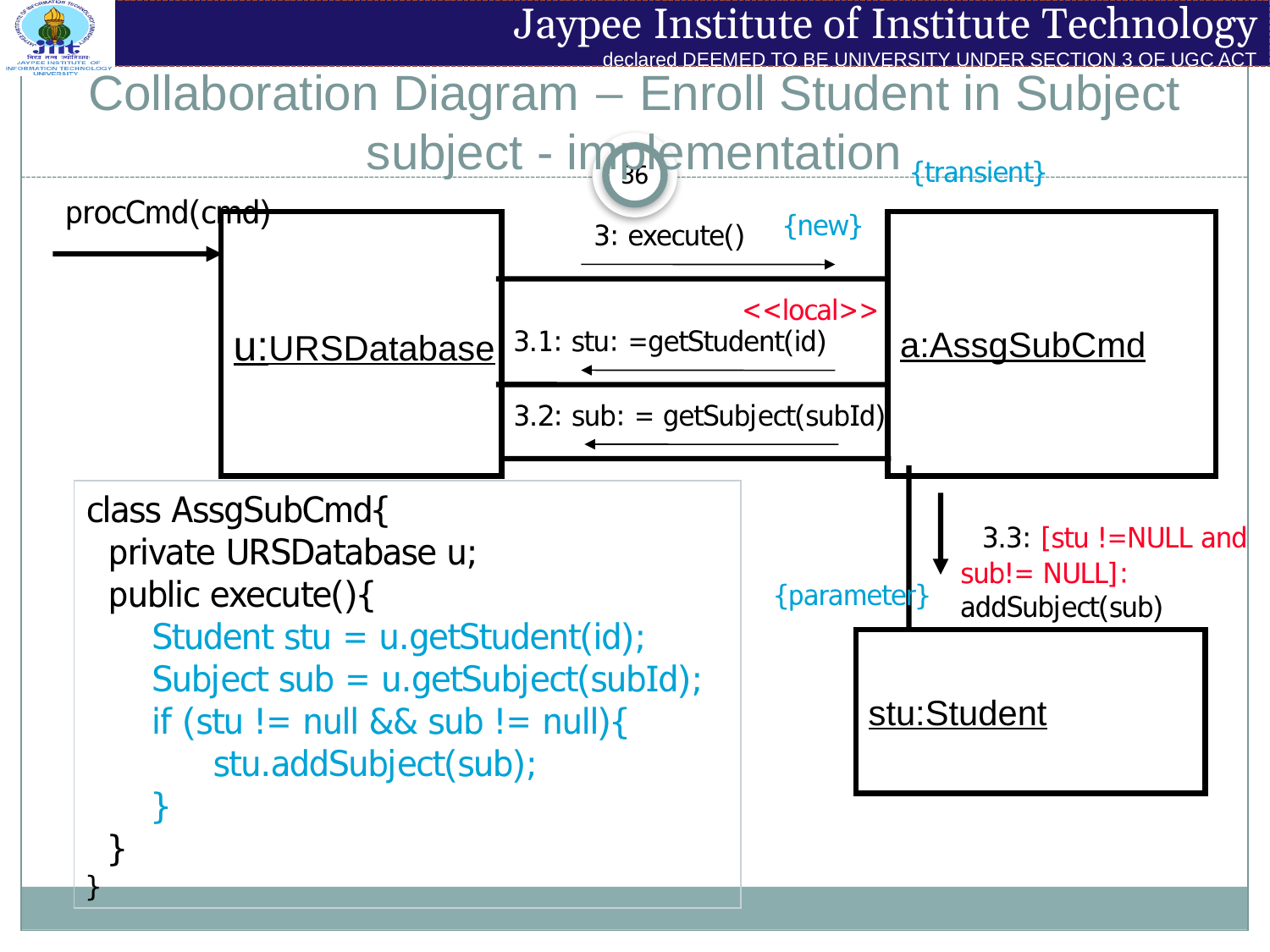

# Collaboration Diagram – Enroll Student in Subject subject - implementation

procCmd(cmd)

{transient}
{new}
u:URSDatabase
3: execute()

<<local>>
a:AssgSubCmd
3.1: stu: =getStudent(id)

      3.2: sub: = getSubject(subId)

  3.3: [stu !=NULL and
sub!= NULL]:
addSubject(sub)
stu:Student
class AssgSubCmd{
  private URSDatabase u;
  public execute(){
      Student stu = u.getStudent(id);
      Subject sub = u.getSubject(subId);
      if (stu != null && sub != null){
      	stu.addSubject(sub);
      }
  }
}
{parameter}
36